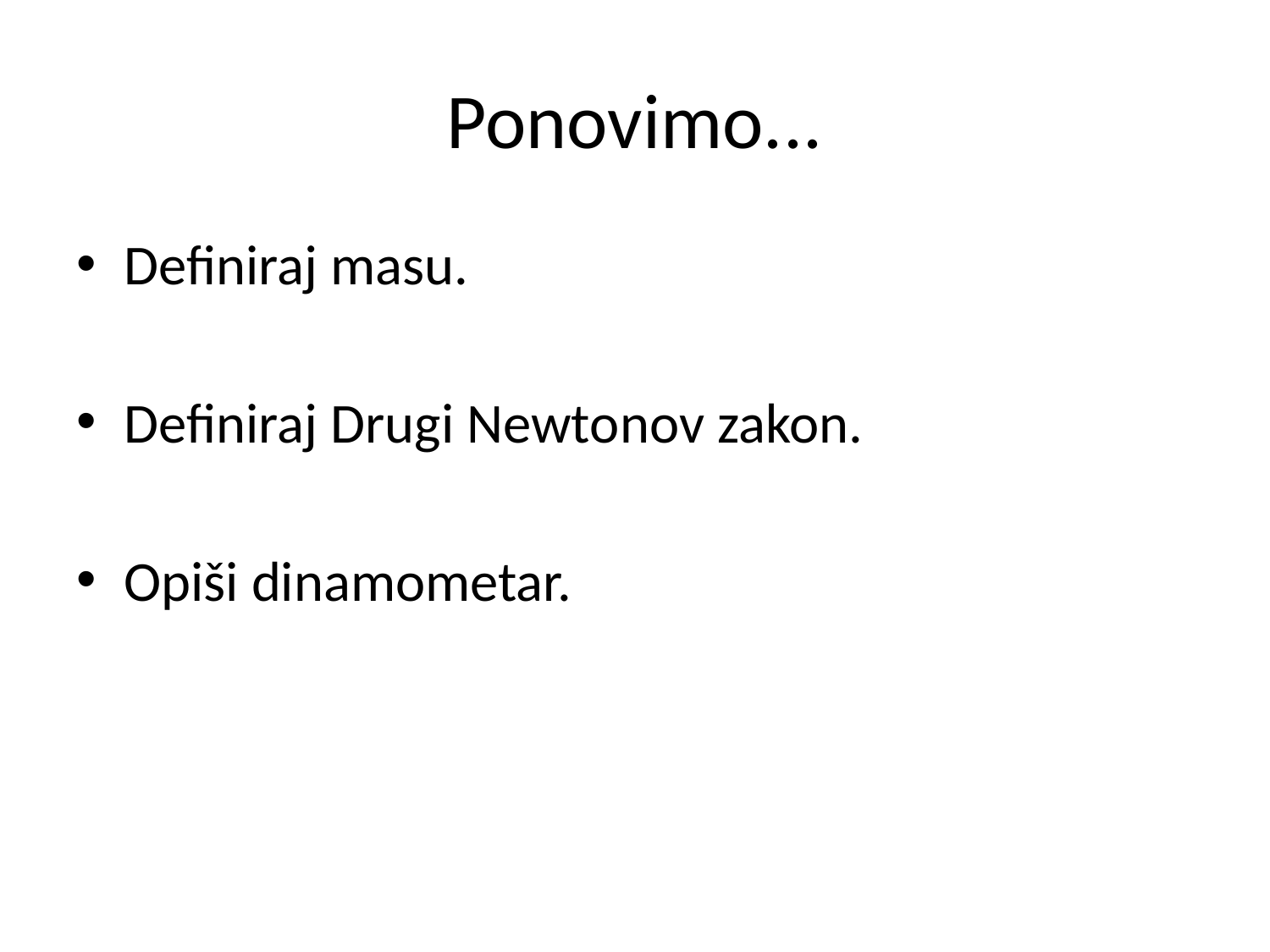

# Ponovimo...
Definiraj masu.

Definiraj Drugi Newtonov zakon.

Opiši dinamometar.